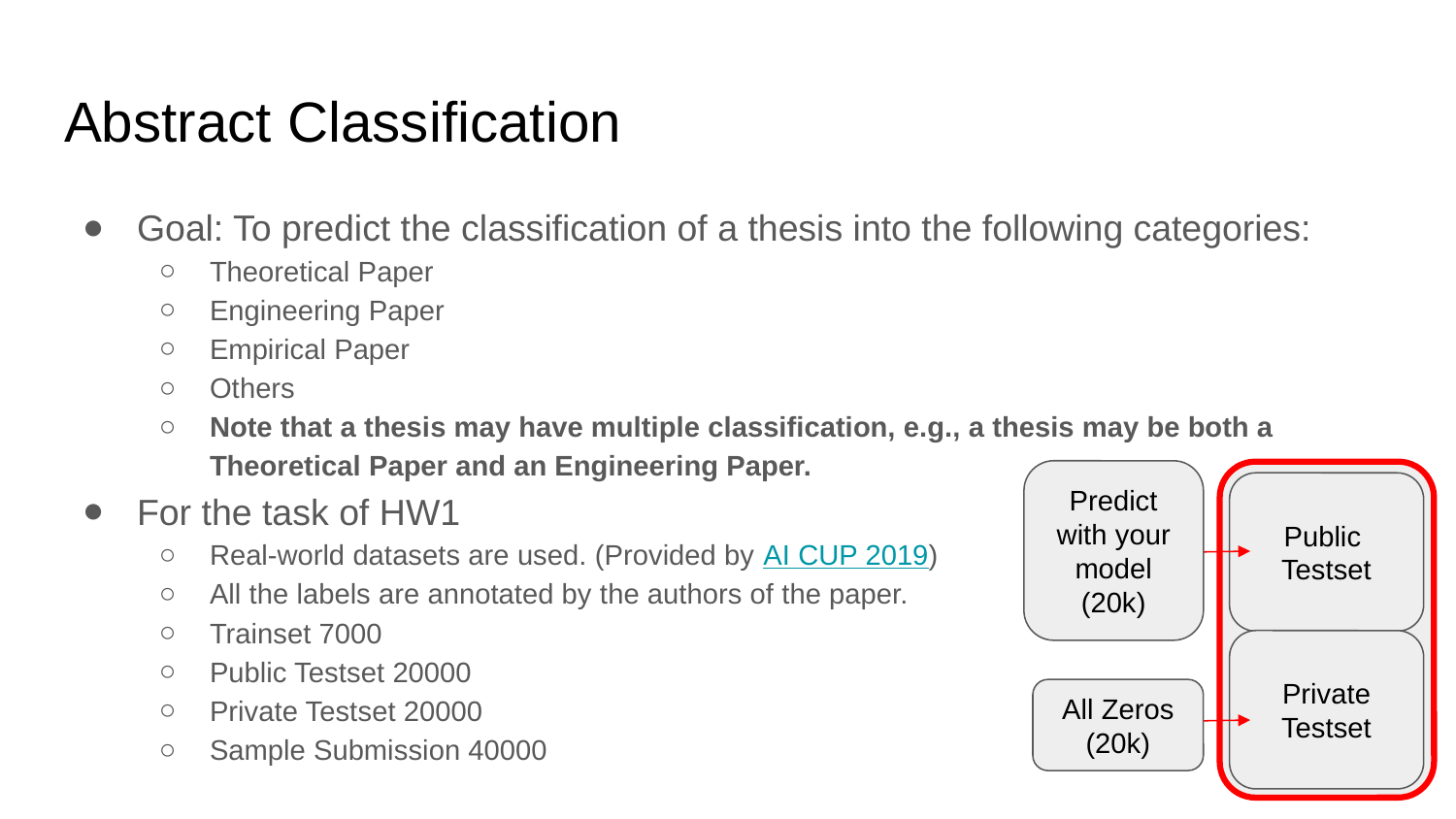

# Abstract Classification
Goal: To predict the classification of a thesis into the following categories:
Theoretical Paper
Engineering Paper
Empirical Paper
Others
Note that a thesis may have multiple classification, e.g., a thesis may be both a Theoretical Paper and an Engineering Paper.
For the task of HW1
Real-world datasets are used. (Provided by AI CUP 2019)
All the labels are annotated by the authors of the paper.
Trainset 7000
Public Testset 20000
Private Testset 20000
Sample Submission 40000
Predict with your model
(20k)

Public
Testset
Private Testset
All Zeros
(20k)